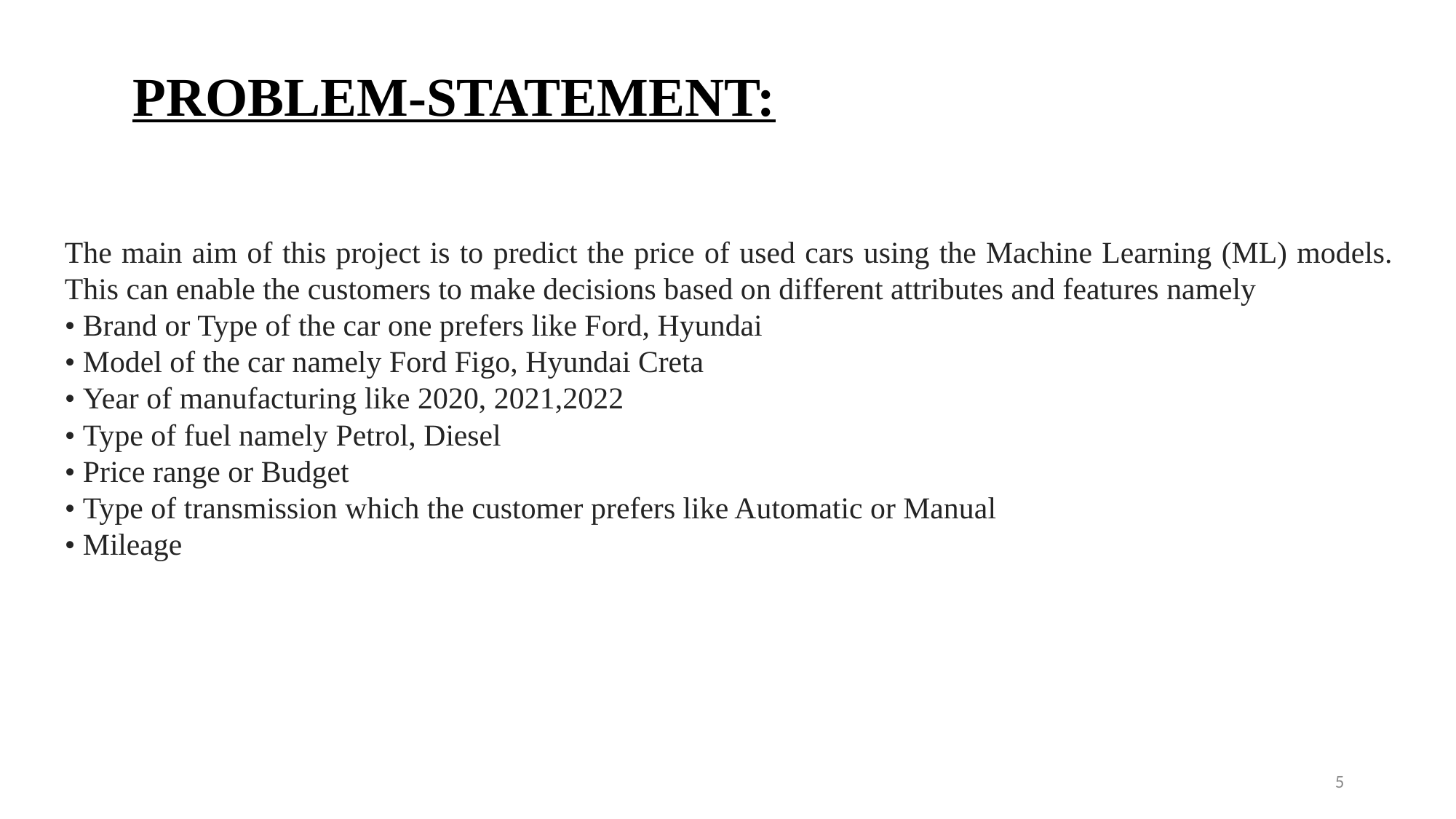

PROBLEM-STATEMENT:
The main aim of this project is to predict the price of used cars using the Machine Learning (ML) models. This can enable the customers to make decisions based on different attributes and features namely
• Brand or Type of the car one prefers like Ford, Hyundai
• Model of the car namely Ford Figo, Hyundai Creta
• Year of manufacturing like 2020, 2021,2022
• Type of fuel namely Petrol, Diesel
• Price range or Budget
• Type of transmission which the customer prefers like Automatic or Manual
• Mileage

5